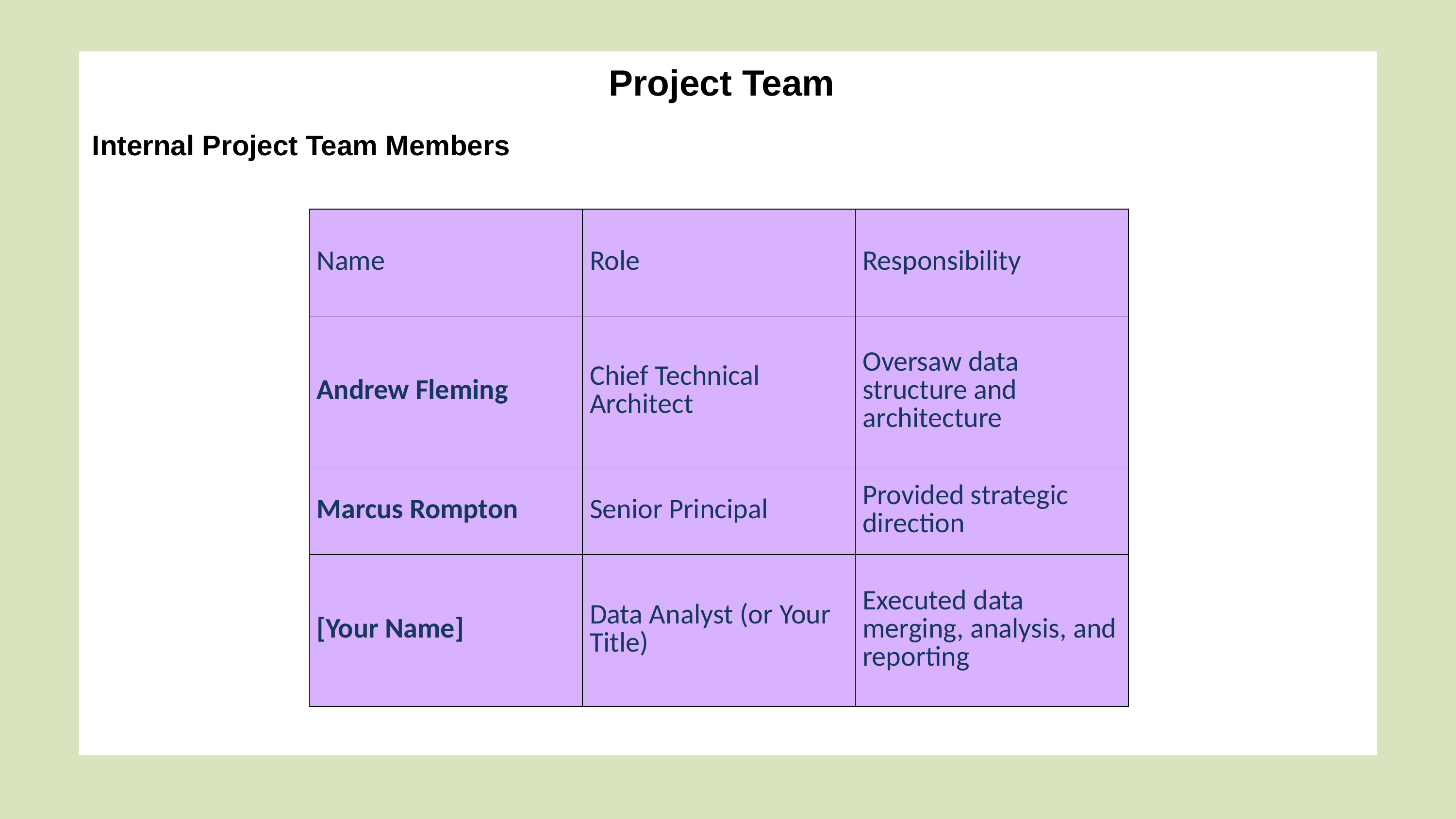

Project Team
Internal Project Team Members

| Name | Role | Responsibility |
| --- | --- | --- |
| Andrew Fleming | Chief Technical Architect | Oversaw data structure and architecture |
| Marcus Rompton | Senior Principal | Provided strategic direction |
| [Your Name] | Data Analyst (or Your Title) | Executed data merging, analysis, and reporting |